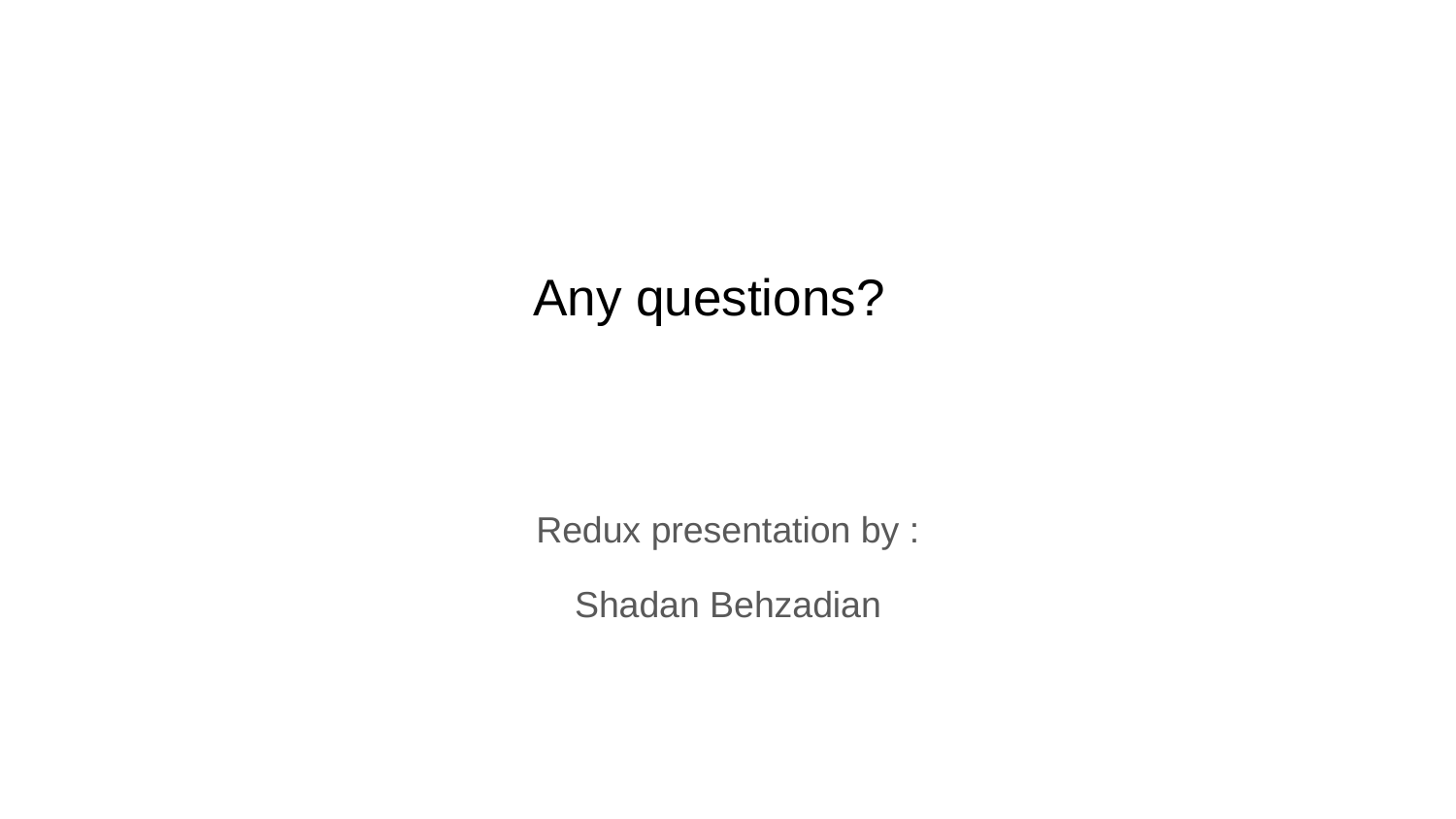

# Any questions?
Redux presentation by :
Shadan Behzadian